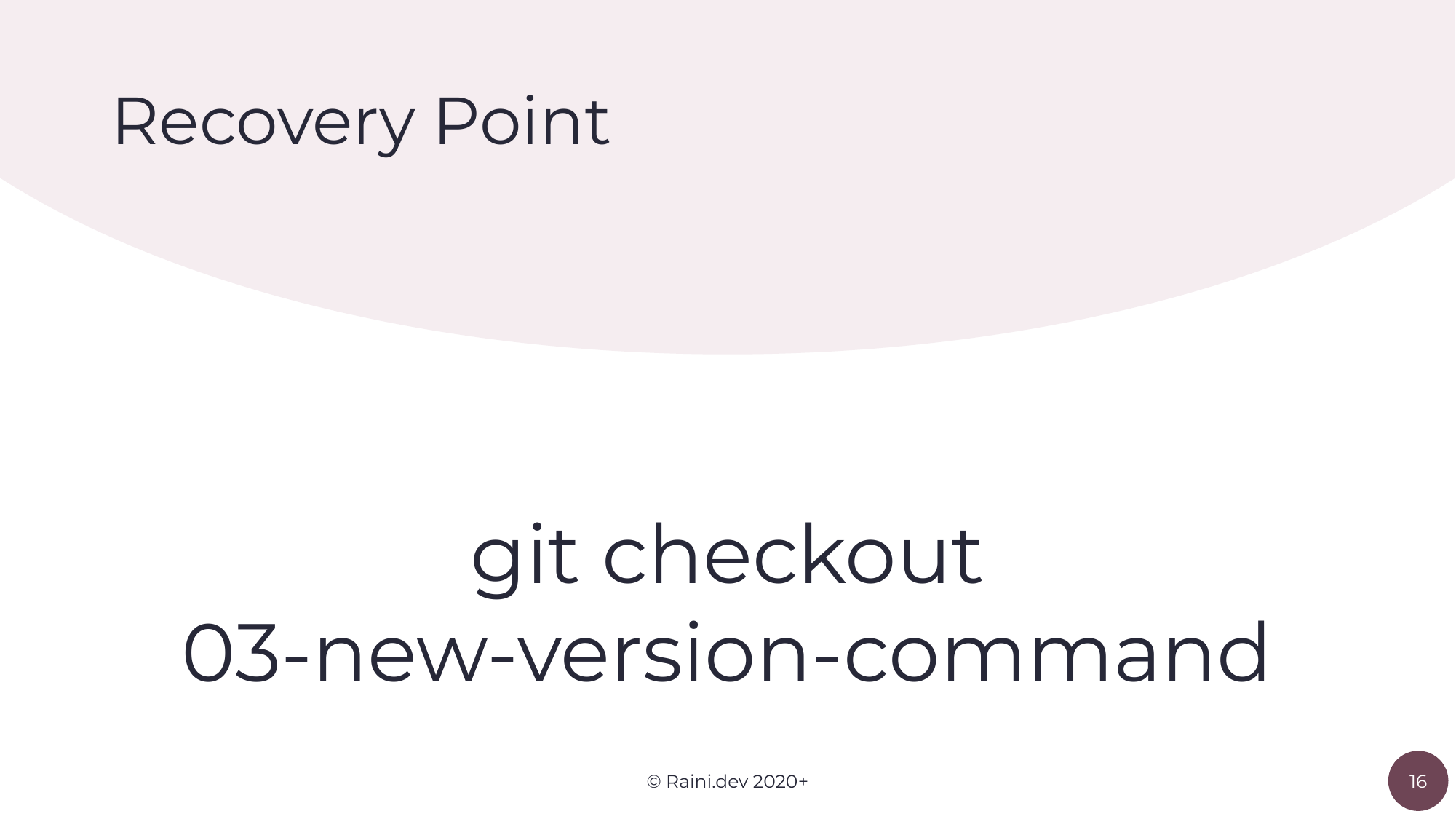

# Recovery Point
git checkout
03-new-version-command
© Raini.dev 2020+
16